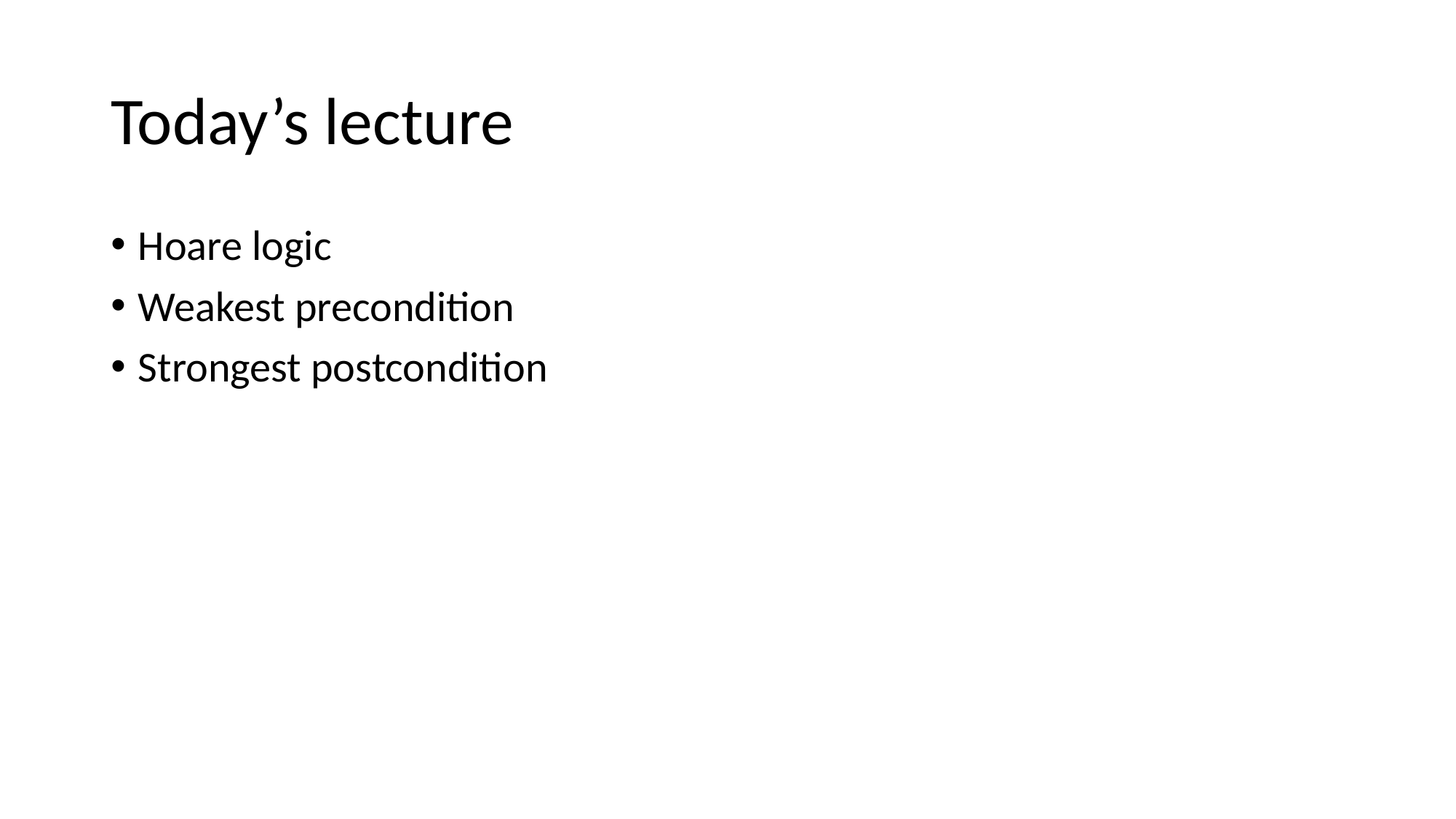

# Today’s lecture
Hoare logic
Weakest precondition
Strongest postcondition